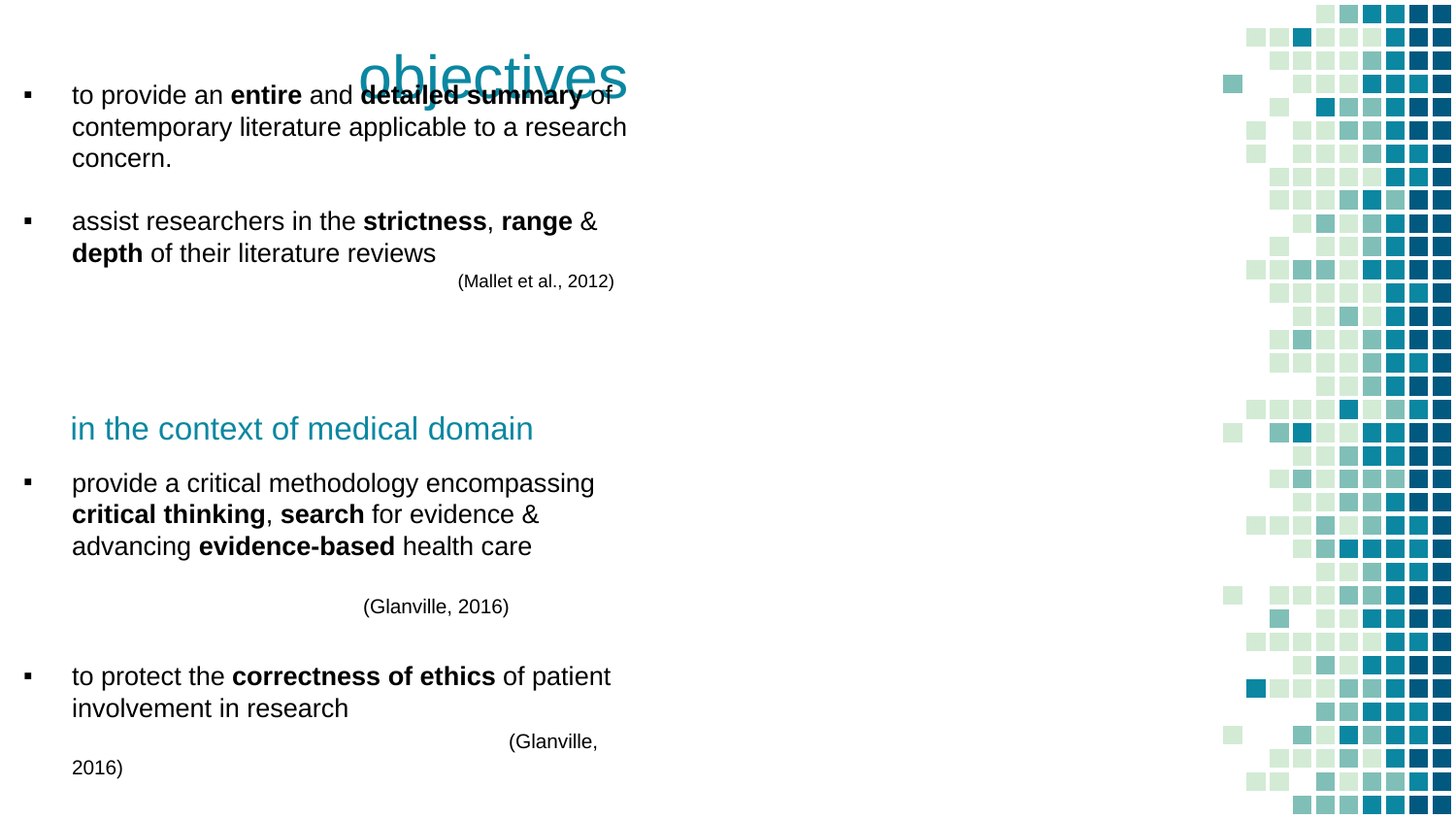

objectives
to provide an entire and detailed summary of contemporary literature applicable to a research concern.

assist researchers in the strictness, range & depth of their literature reviews
  		                              (Mallet et al., 2012)

provide a critical methodology encompassing critical thinking, search for evidence & advancing evidence-based health care					(Glanville, 2016)

to protect the correctness of ethics of patient involvement in research 					(Glanville, 2016)

in the context of medical domain